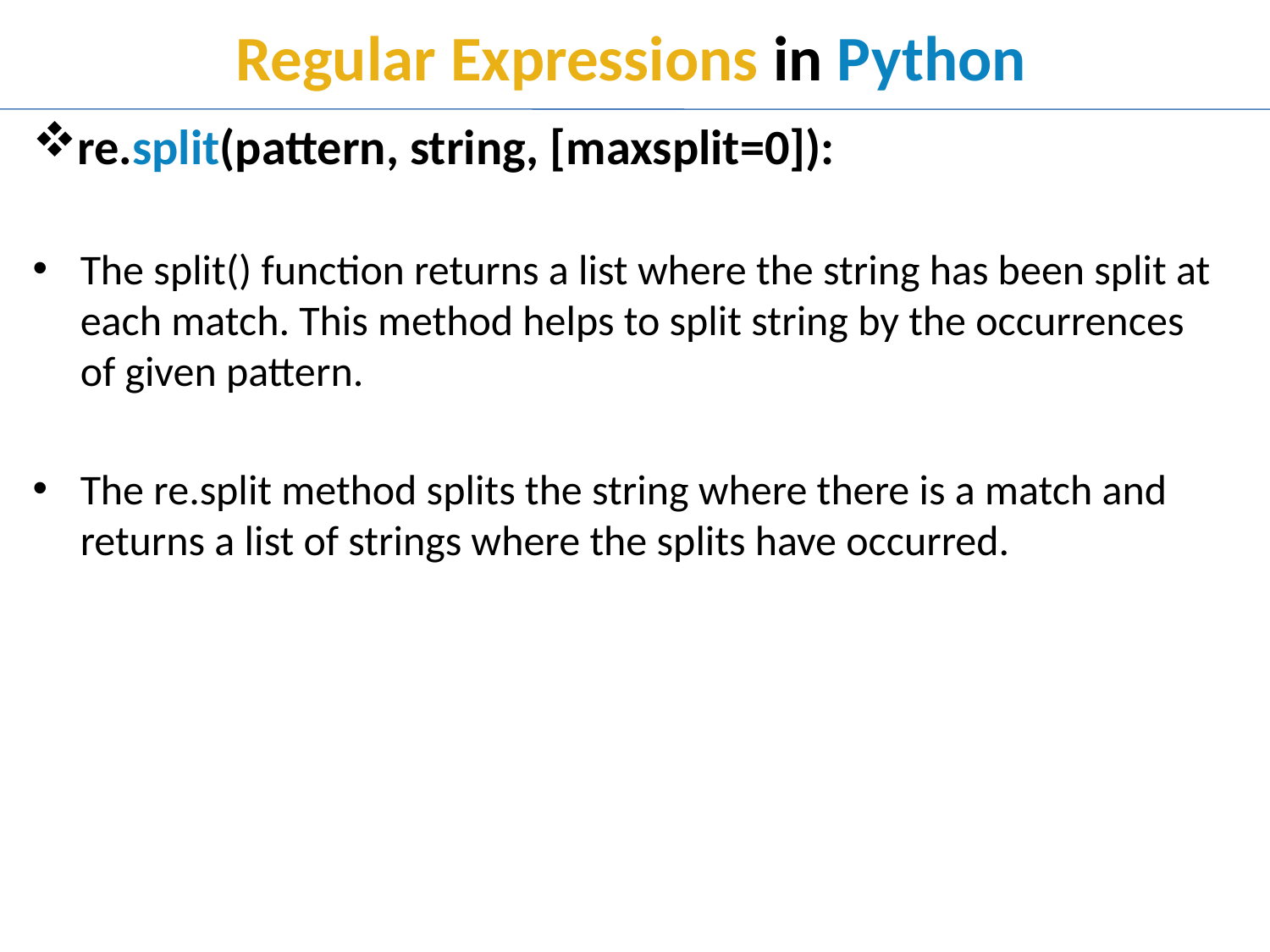

# Regular Expressions in Python
re.split(pattern, string, [maxsplit=0]):

The split() function returns a list where the string has been split at each match. This method helps to split string by the occurrences of given pattern.

The re.split method splits the string where there is a match and returns a list of strings where the splits have occurred.